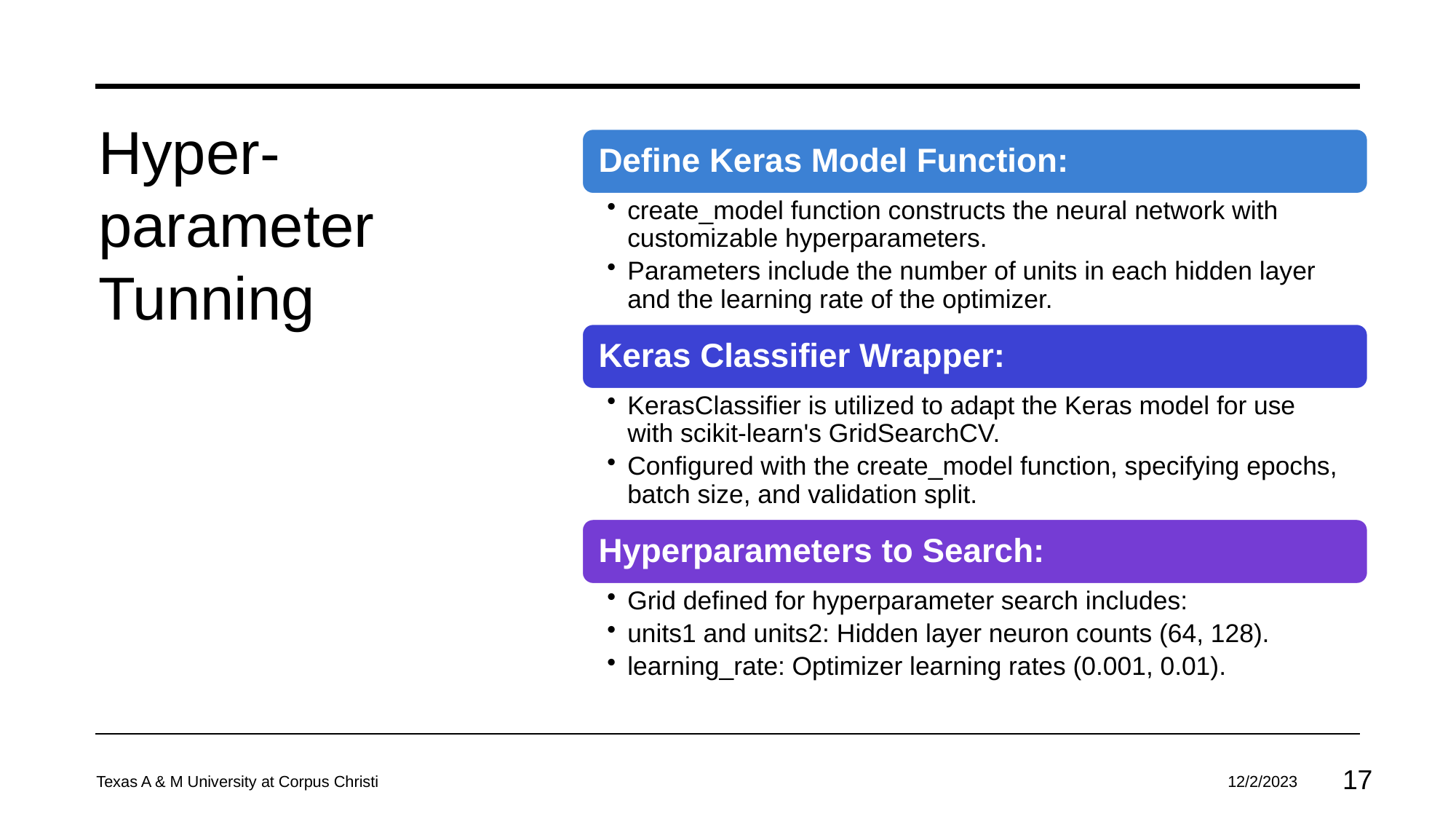

# Hyper-parameter Tunning
Define Keras Model Function:
create_model function constructs the neural network with customizable hyperparameters.
Parameters include the number of units in each hidden layer and the learning rate of the optimizer.
Keras Classifier Wrapper:
KerasClassifier is utilized to adapt the Keras model for use with scikit-learn's GridSearchCV.
Configured with the create_model function, specifying epochs, batch size, and validation split.
Hyperparameters to Search:
Grid defined for hyperparameter search includes:
units1 and units2: Hidden layer neuron counts (64, 128).
learning_rate: Optimizer learning rates (0.001, 0.01).
Texas A & M University at Corpus Christi
12/2/2023
17